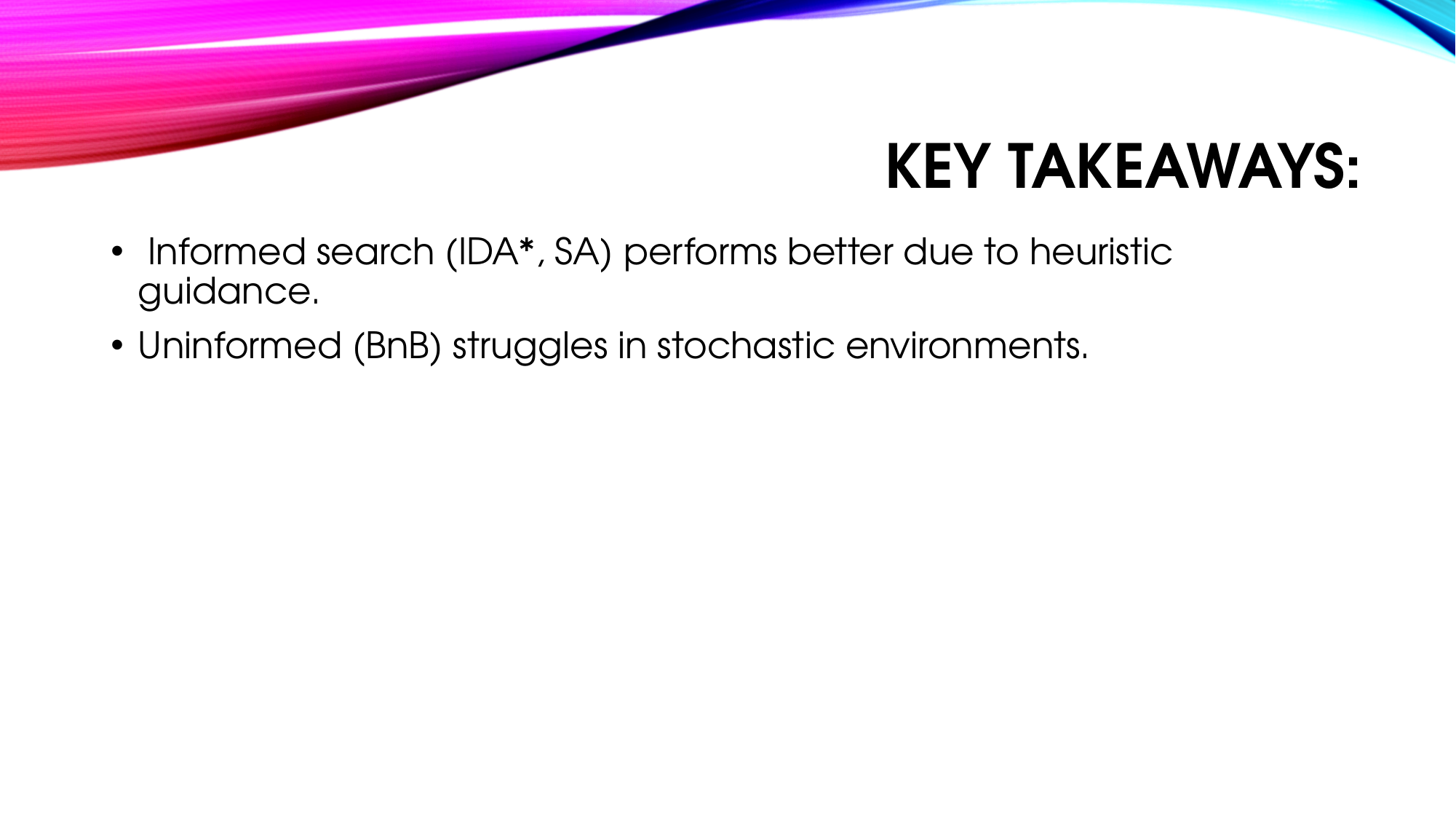

# Key Takeaways:
 Informed search (IDA*, SA) performs better due to heuristic guidance.
Uninformed (BnB) struggles in stochastic environments.